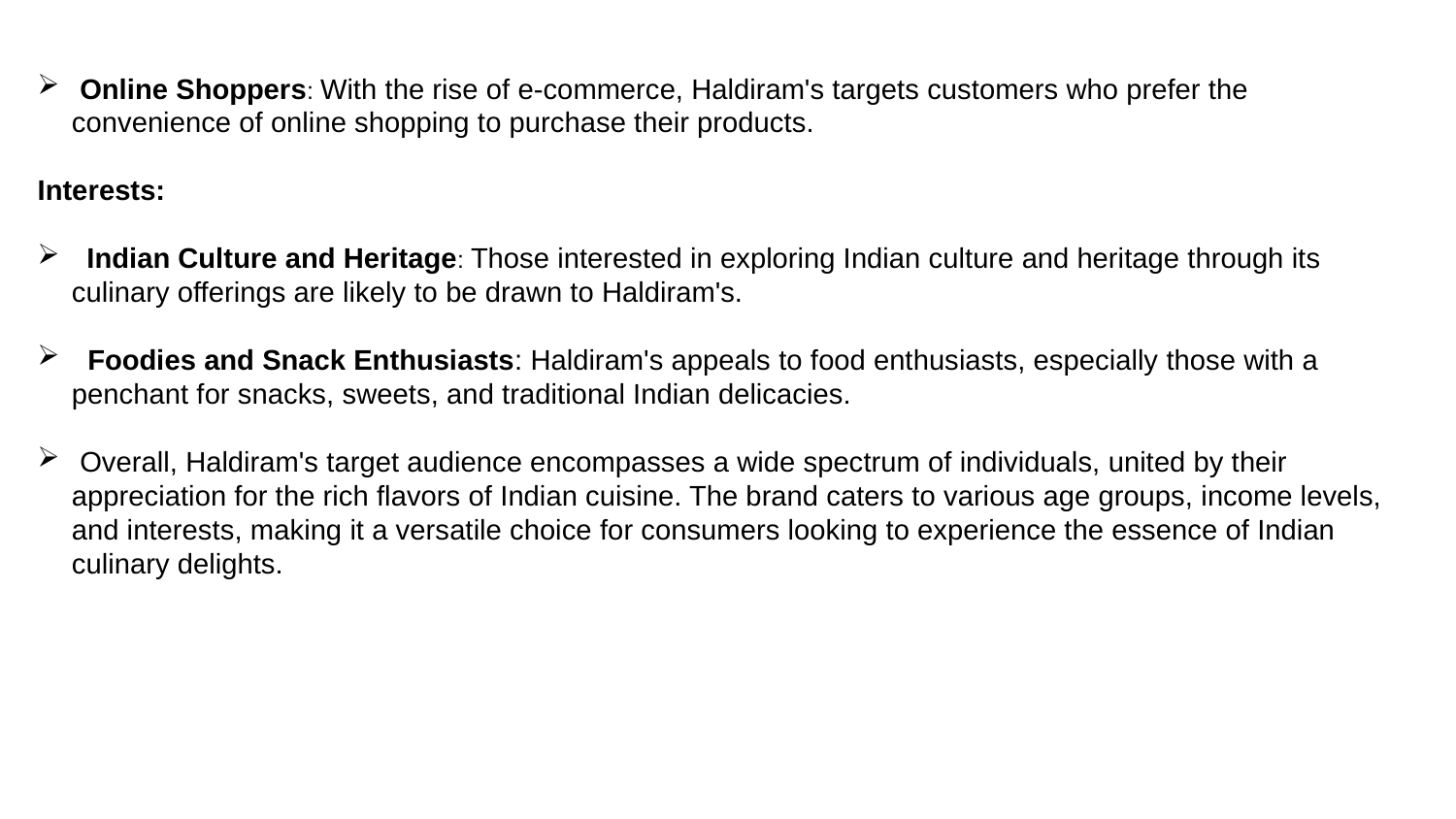

Online Shoppers: With the rise of e-commerce, Haldiram's targets customers who prefer the convenience of online shopping to purchase their products.

Interests:

  Indian Culture and Heritage: Those interested in exploring Indian culture and heritage through its culinary offerings are likely to be drawn to Haldiram's.

  Foodies and Snack Enthusiasts: Haldiram's appeals to food enthusiasts, especially those with a penchant for snacks, sweets, and traditional Indian delicacies.

 Overall, Haldiram's target audience encompasses a wide spectrum of individuals, united by their appreciation for the rich flavors of Indian cuisine. The brand caters to various age groups, income levels, and interests, making it a versatile choice for consumers looking to experience the essence of Indian culinary delights.

UIHDEDU